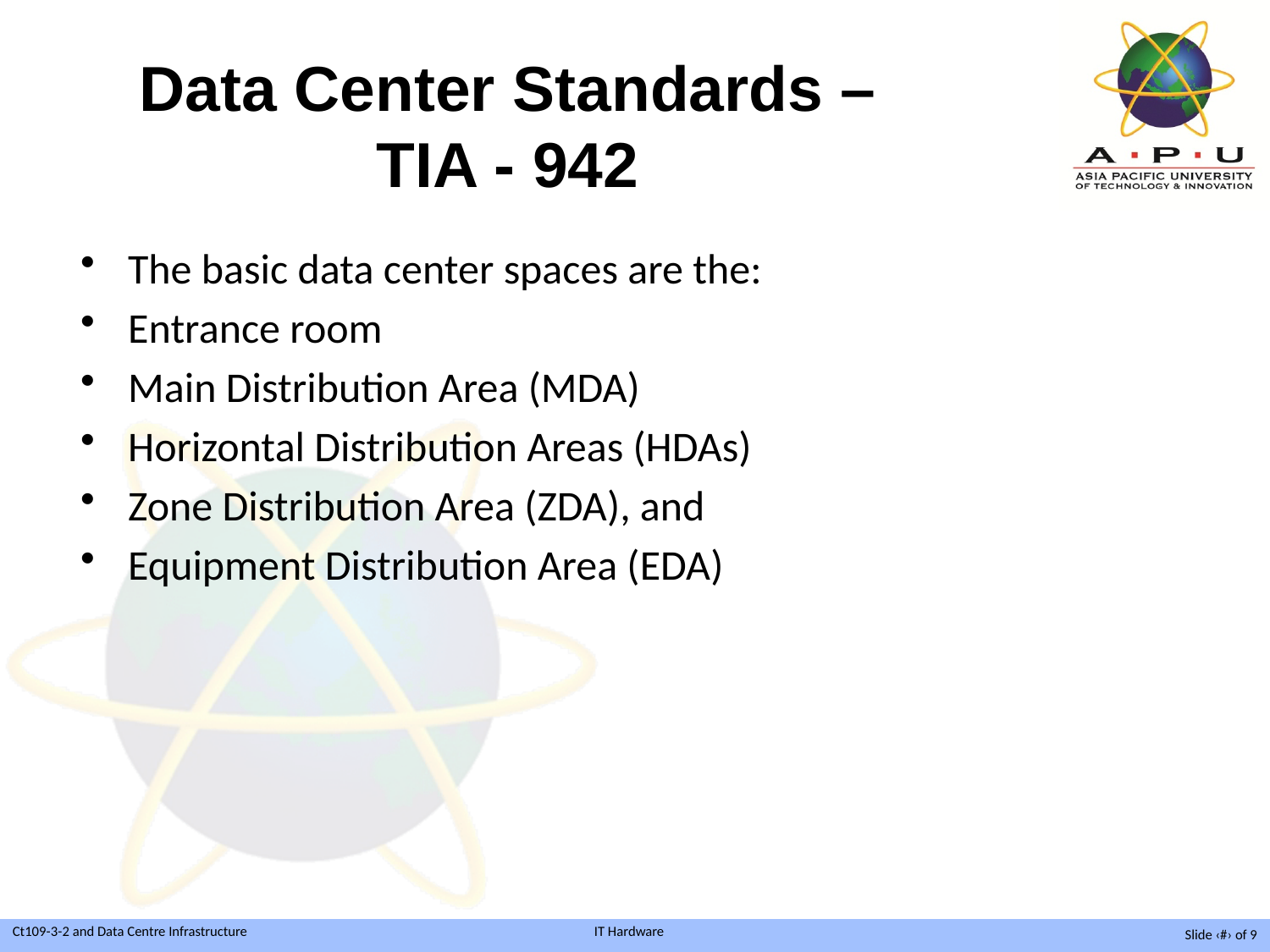

Data Center Standards –
TIA - 942
The basic data center spaces are the:
Entrance room
Main Distribution Area (MDA)
Horizontal Distribution Areas (HDAs)
Zone Distribution Area (ZDA), and
Equipment Distribution Area (EDA)

Slide ‹#› of 9